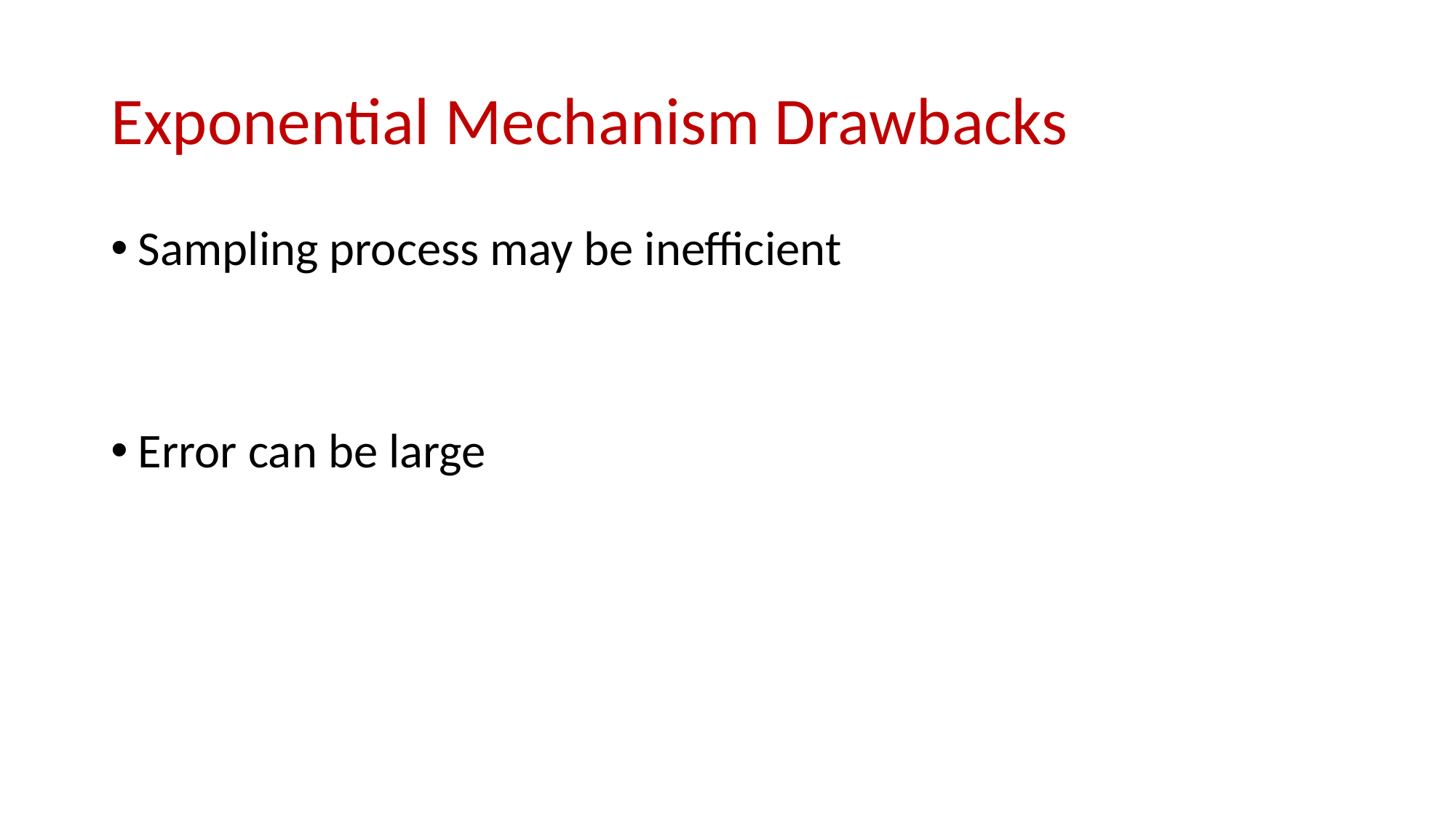

# Exponential Mechanism Drawbacks
Sampling process may be inefficient

Error can be large